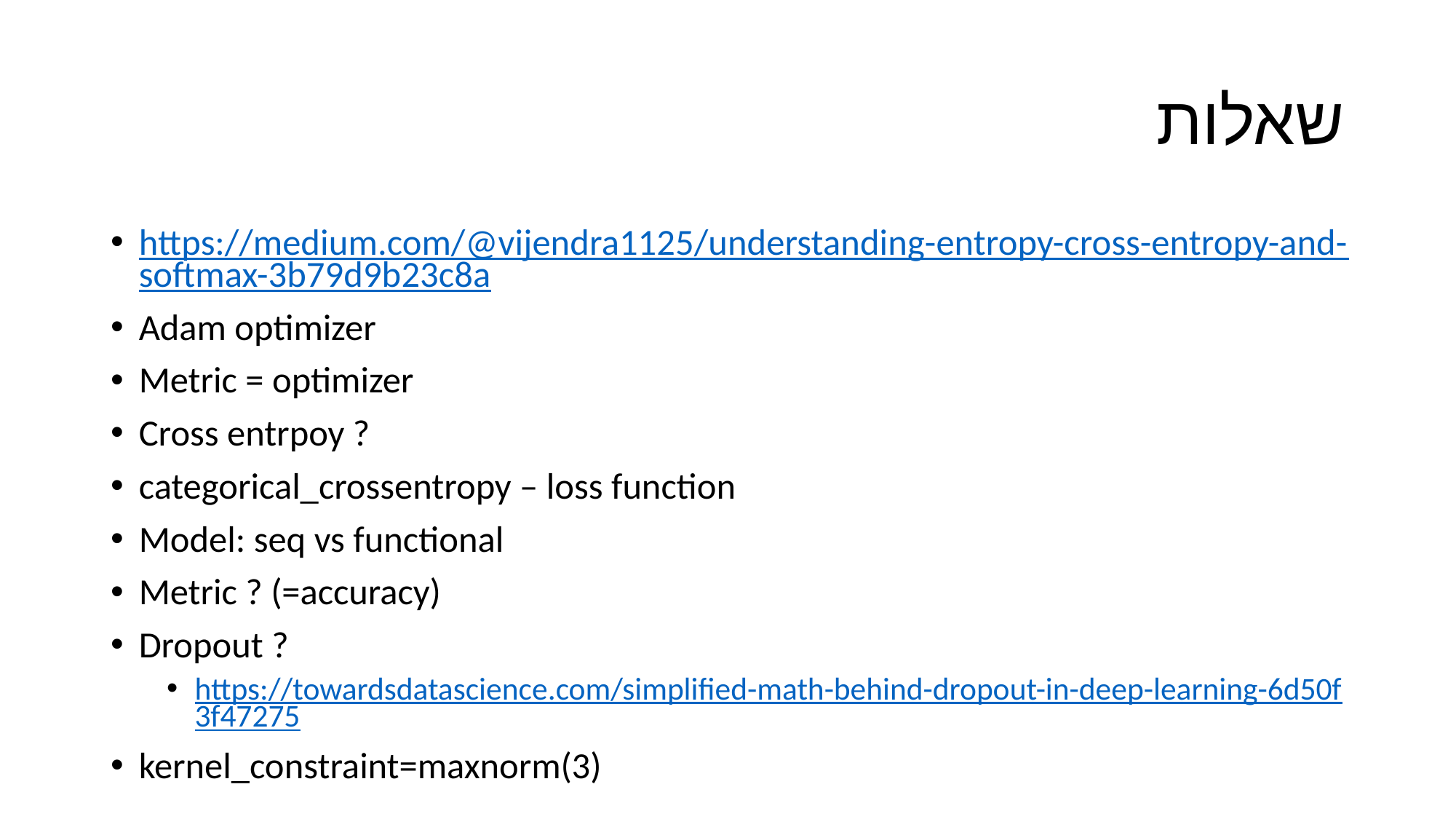

# שאלות
https://medium.com/@vijendra1125/understanding-entropy-cross-entropy-and-softmax-3b79d9b23c8a
Adam optimizer
Metric = optimizer
Cross entrpoy ?
categorical_crossentropy – loss function
Model: seq vs functional
Metric ? (=accuracy)
Dropout ?
https://towardsdatascience.com/simplified-math-behind-dropout-in-deep-learning-6d50f3f47275
kernel_constraint=maxnorm(3)